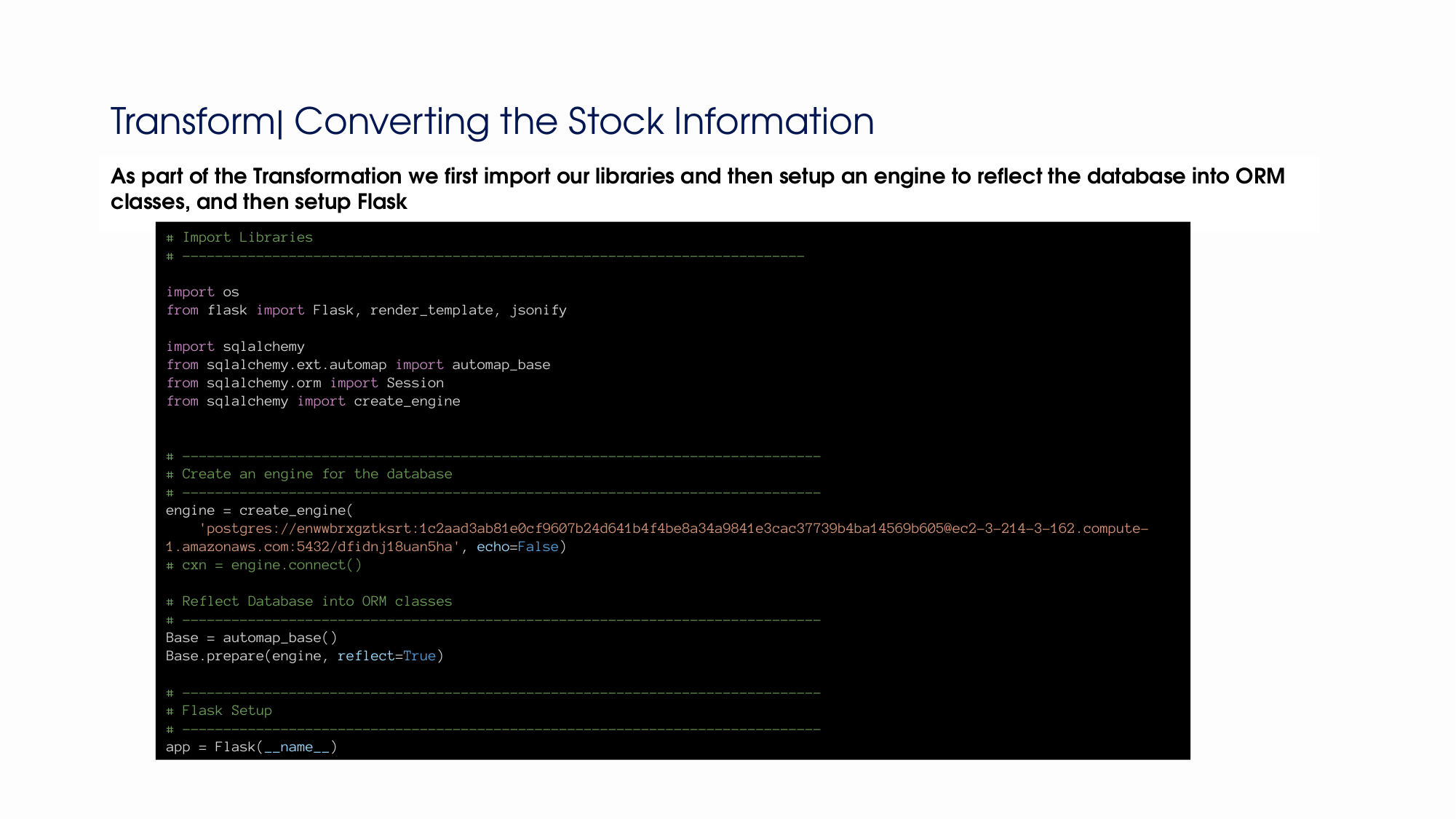

# Transform| Converting the Stock Information
As part of the Transformation we first import our libraries and then setup an engine to reflect the database into ORM classes, and then setup Flask
# Import Libraries
# ----------------------------------------------------------------------------
import os
from flask import Flask, render_template, jsonify
import sqlalchemy
from sqlalchemy.ext.automap import automap_base
from sqlalchemy.orm import Session
from sqlalchemy import create_engine
# ------------------------------------------------------------------------------
# Create an engine for the database
# ------------------------------------------------------------------------------
engine = create_engine(
    'postgres://enwwbrxgztksrt:1c2aad3ab81e0cf9607b24d641b4f4be8a34a9841e3cac37739b4ba14569b605@ec2-3-214-3-162.compute-1.amazonaws.com:5432/dfidnj18uan5ha', echo=False)
# cxn = engine.connect()
# Reflect Database into ORM classes
# ------------------------------------------------------------------------------
Base = automap_base()
Base.prepare(engine, reflect=True)
# ------------------------------------------------------------------------------
# Flask Setup
# ------------------------------------------------------------------------------
app = Flask(__name__)